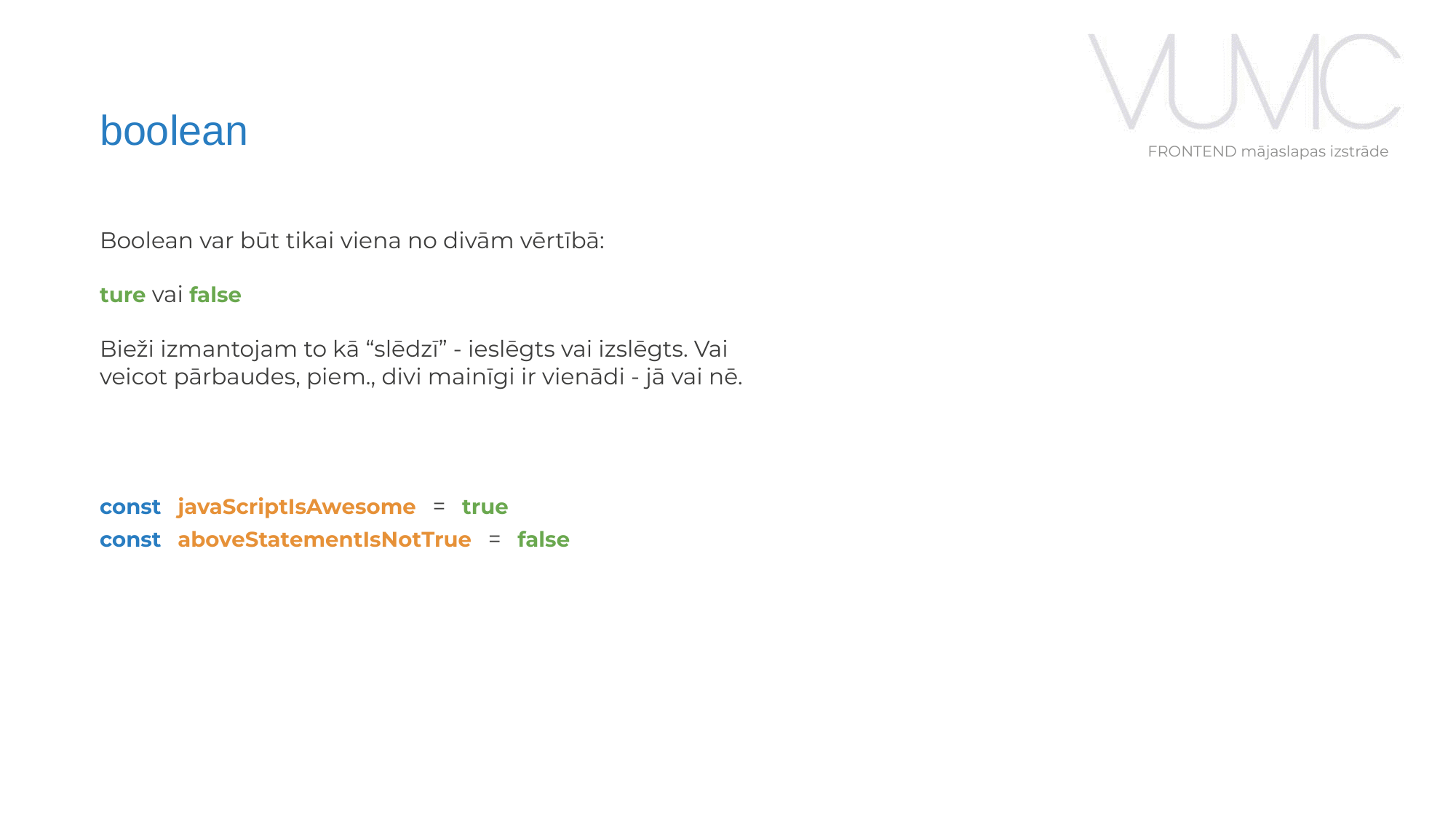

boolean
FRONTEND mājaslapas izstrāde
Boolean var būt tikai viena no divām vērtībā:
ture vai false

Bieži izmantojam to kā “slēdzī” - ieslēgts vai izslēgts. Vai veicot pārbaudes, piem., divi mainīgi ir vienādi - jā vai nē.

const javaScriptIsAwesome = true
const aboveStatementIsNotTrue = false
14